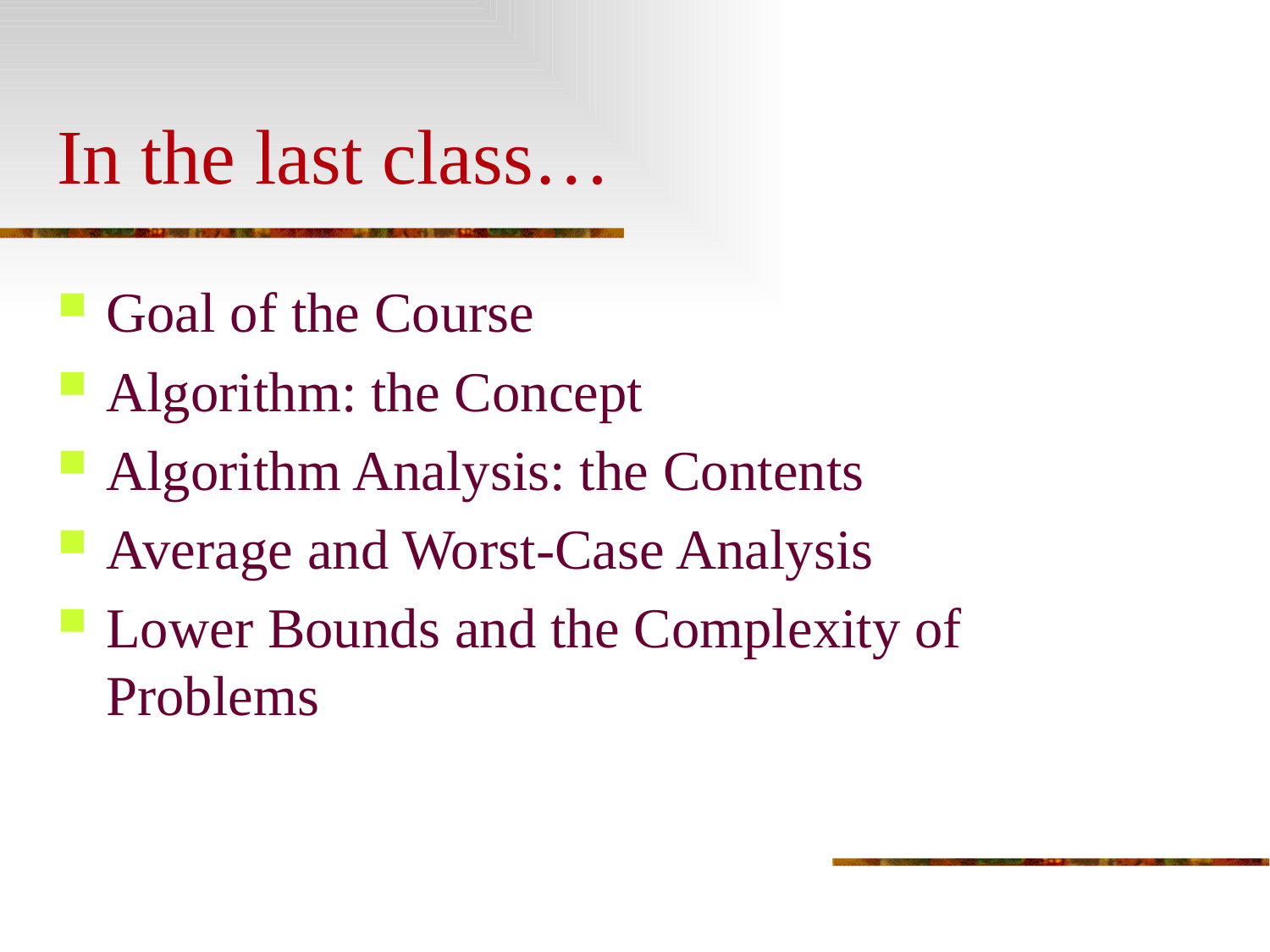

# In the last class…
Goal of the Course
Algorithm: the Concept
Algorithm Analysis: the Contents
Average and Worst-Case Analysis
Lower Bounds and the Complexity of Problems